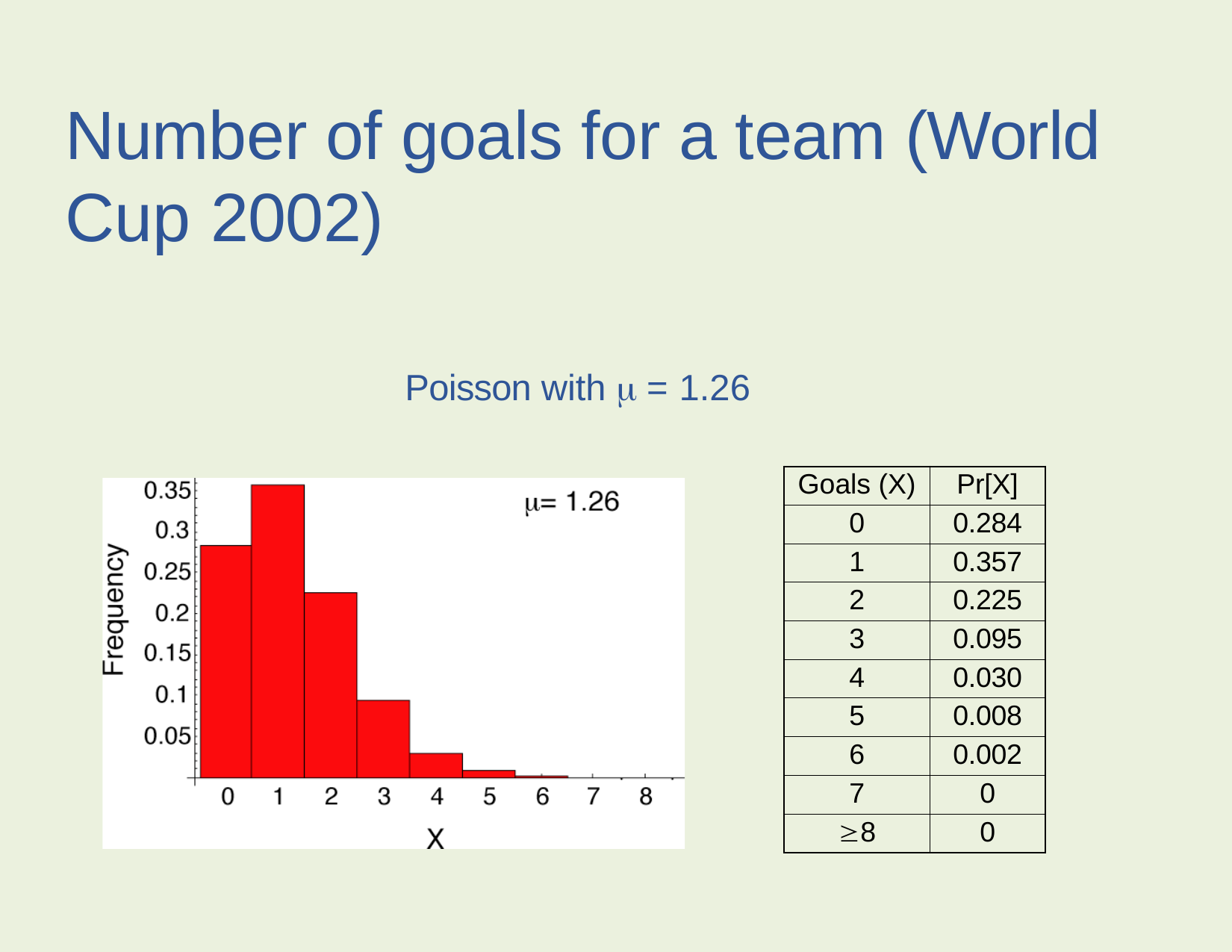

Number of goals for a team (World Cup 2002)
Poisson with μ = 1.26
| Goals (X) | Pr[X] |
| --- | --- |
| 0 | 0.284 |
| 1 | 0.357 |
| 2 | 0.225 |
| 3 | 0.095 |
| 4 | 0.030 |
| 5 | 0.008 |
| 6 | 0.002 |
| 7 | 0 |
| ≥8 | 0 |